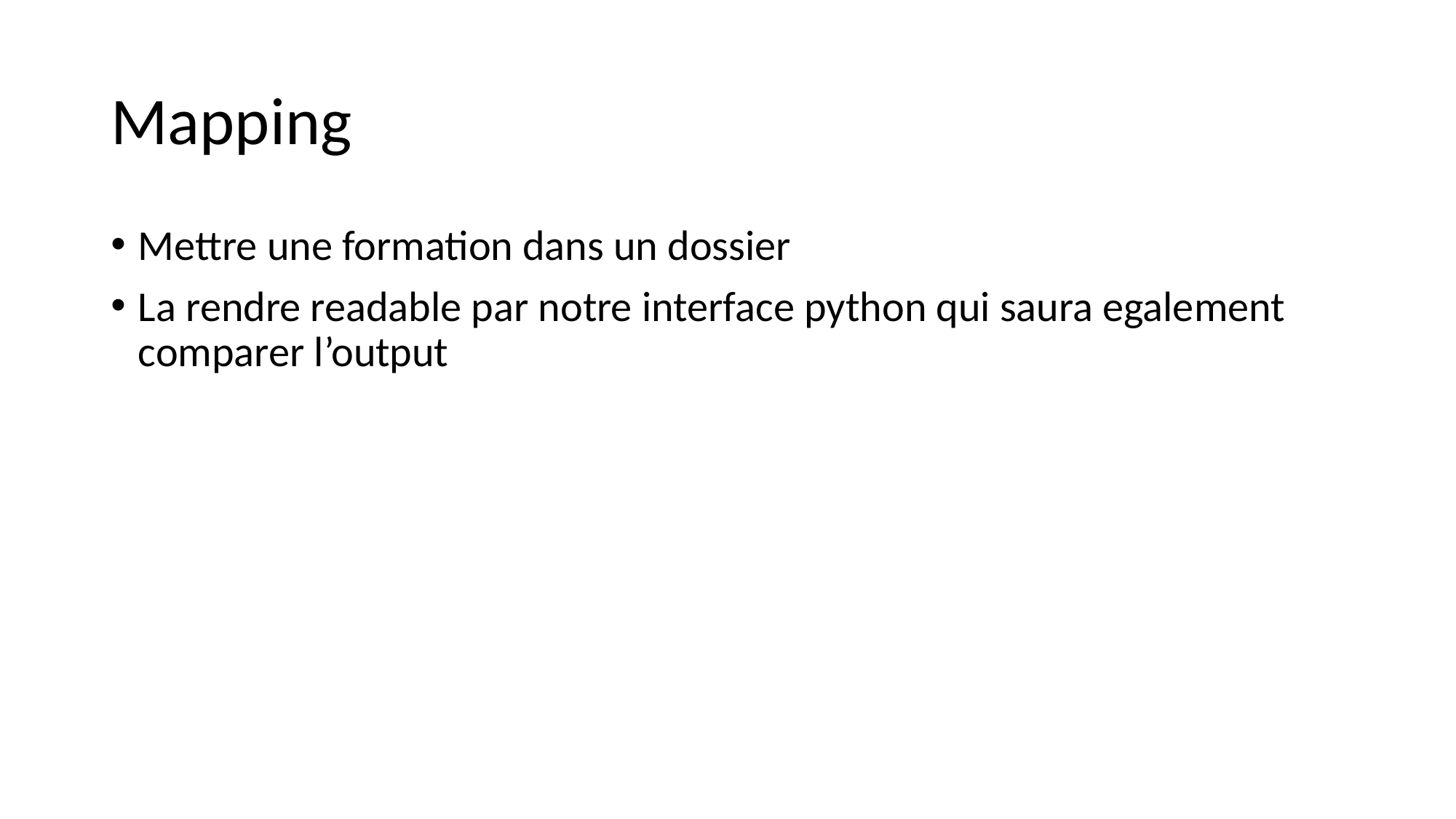

# Mapping
Mettre une formation dans un dossier
La rendre readable par notre interface python qui saura egalement comparer l’output